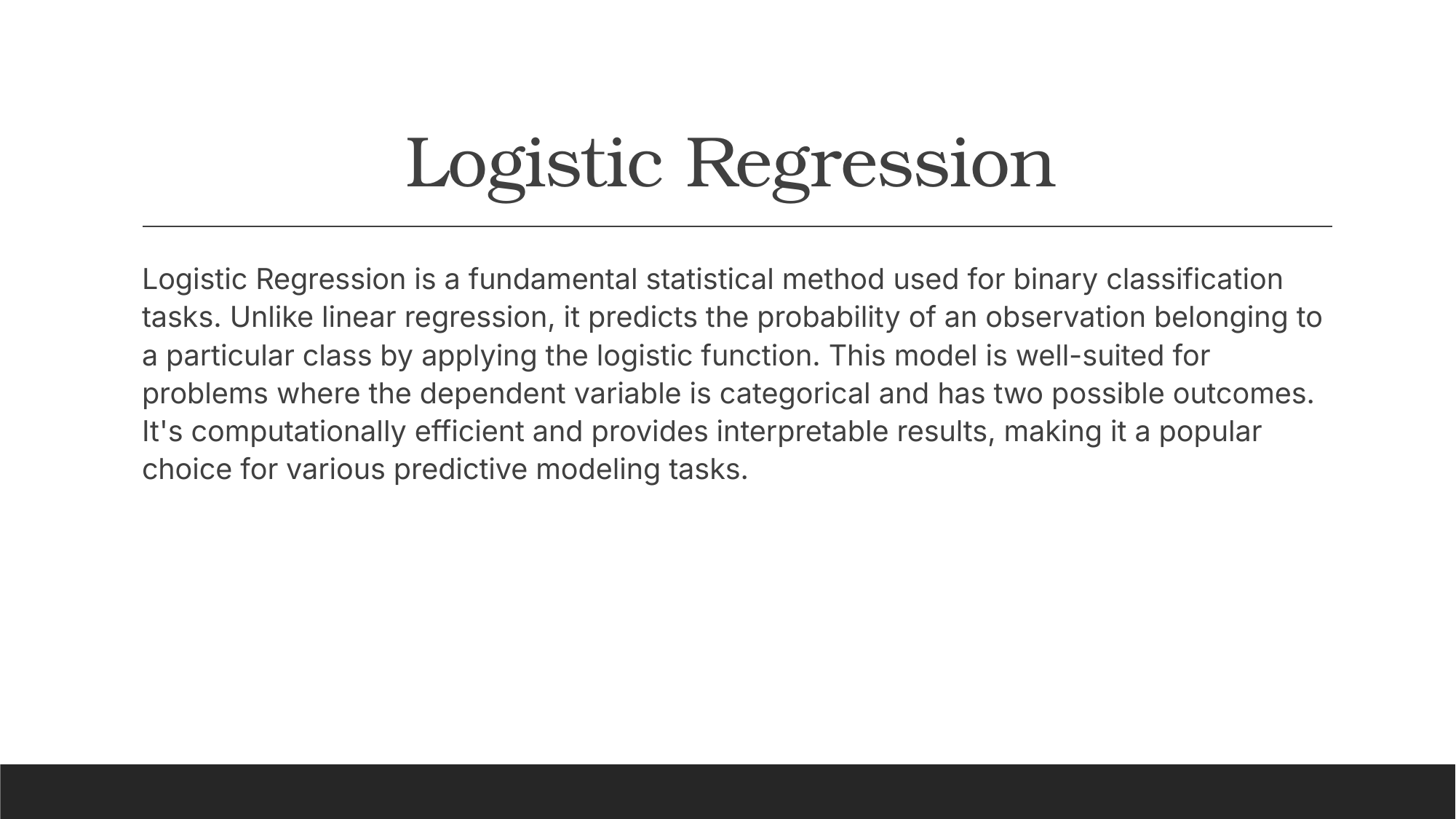

# Logistic Regression
Logistic Regression is a fundamental statistical method used for binary classification tasks. Unlike linear regression, it predicts the probability of an observation belonging to a particular class by applying the logistic function. This model is well-suited for problems where the dependent variable is categorical and has two possible outcomes. It's computationally efficient and provides interpretable results, making it a popular choice for various predictive modeling tasks.